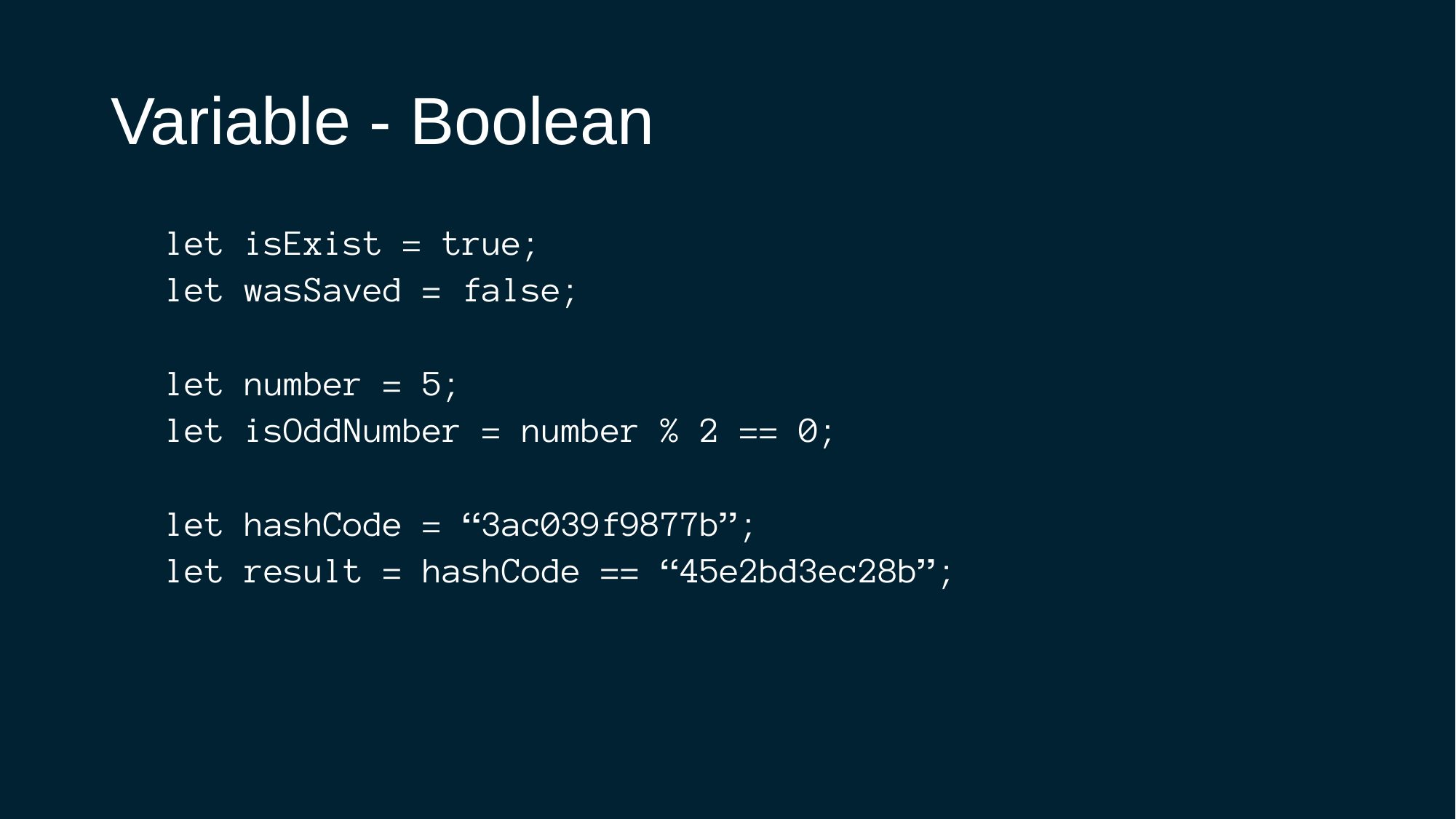

# Variable - Boolean
let isExist = true;
let wasSaved = false;

let number = 5;
let isOddNumber = number % 2 == 0;

let hashCode = “3ac039f9877b”;
let result = hashCode == “45e2bd3ec28b”;